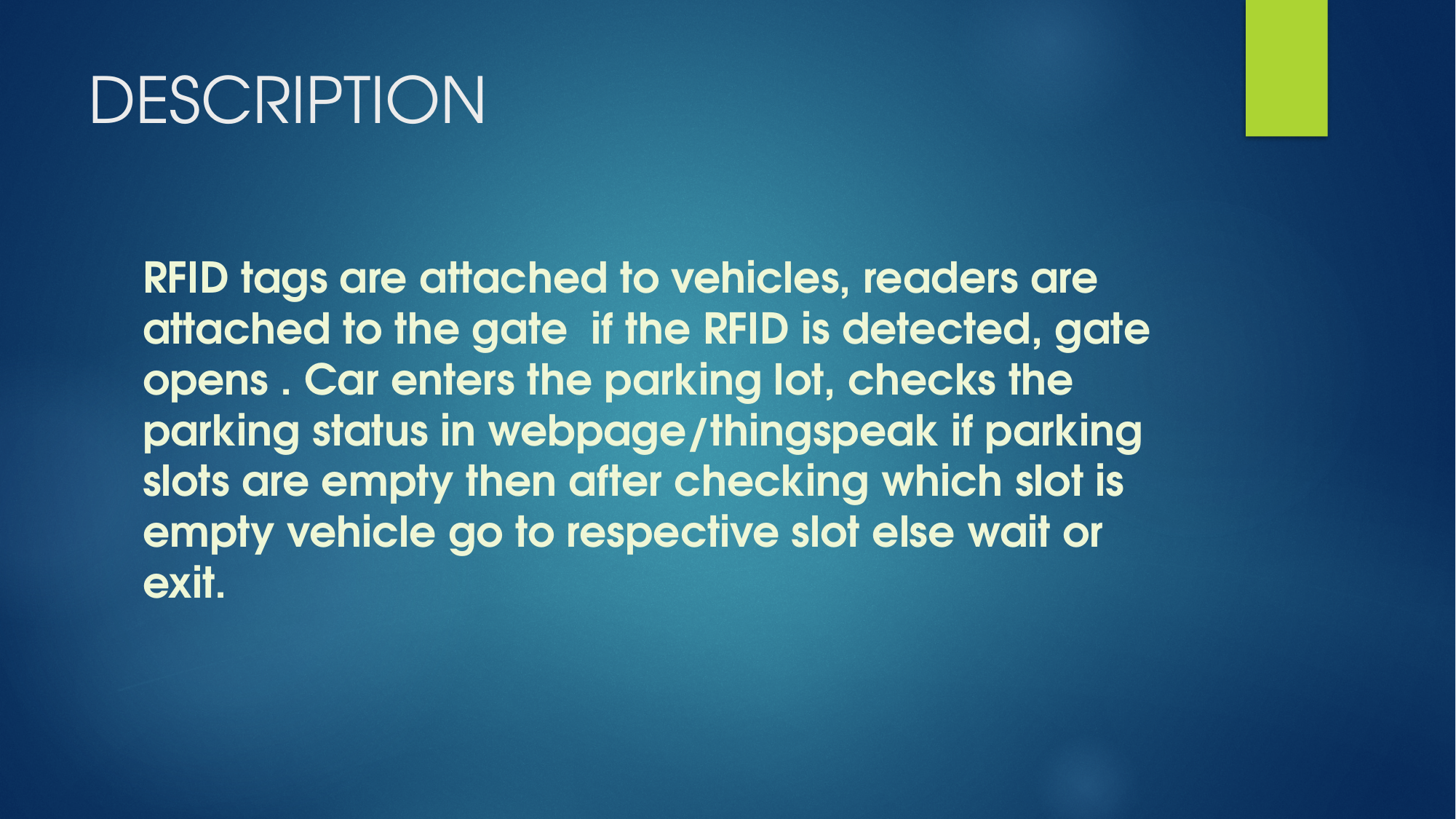

# DESCRIPTION
RFID tags are attached to vehicles, readers are attached to the gate  if the RFID is detected, gate opens . Car enters the parking lot, checks the parking status in webpage/thingspeak if parking slots are empty then after checking which slot is empty vehicle go to respective slot else wait or exit.